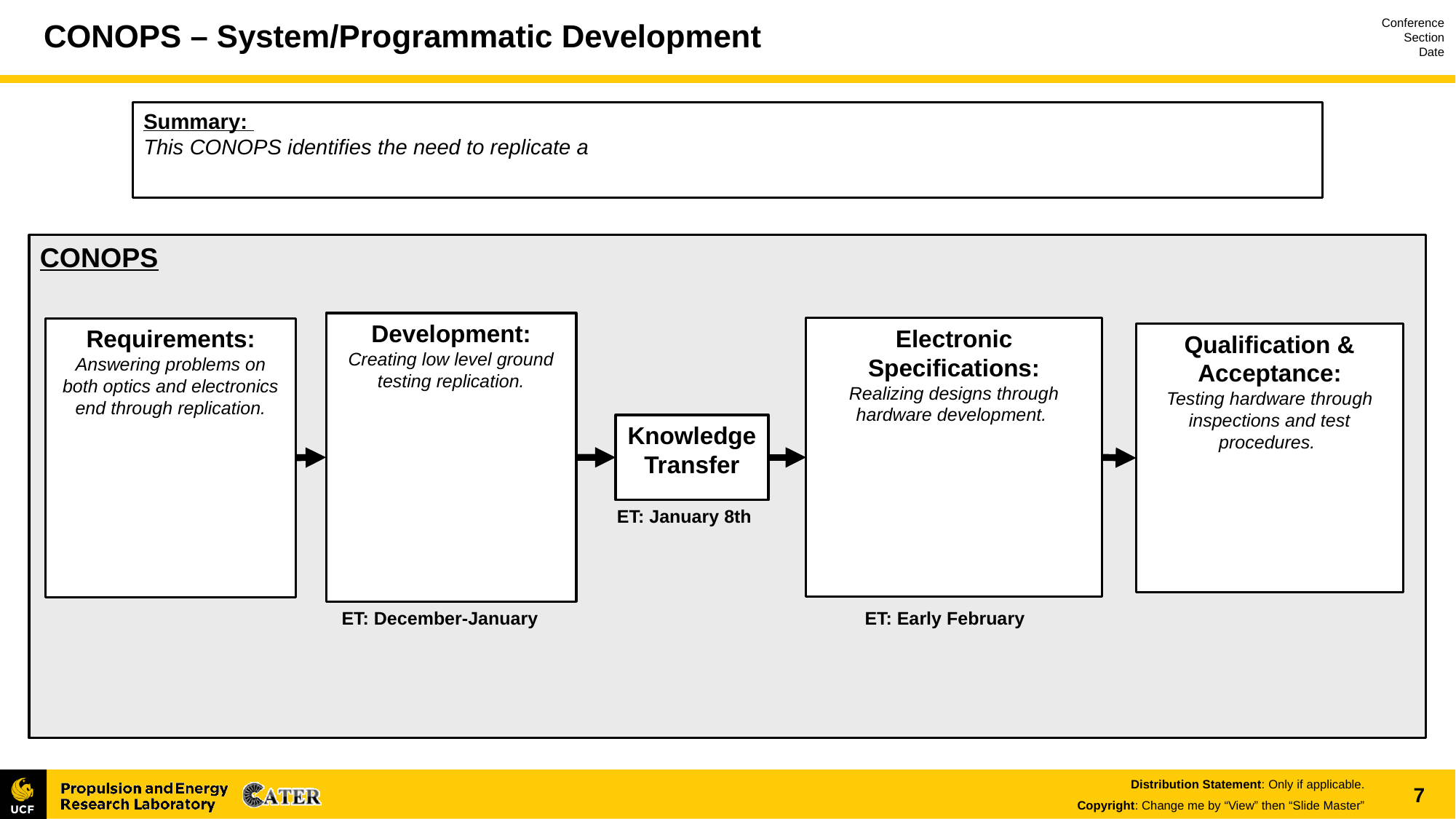

# CONOPS – System/Programmatic Development
Summary:
This CONOPS identifies the need to replicate a
CONOPS
Development:
Creating low level ground testing replication.
Electronic Specifications:
Realizing designs through hardware development.
Requirements:
Answering problems on both optics and electronics end through replication.
Qualification & Acceptance:
Testing hardware through inspections and test procedures.
Knowledge Transfer
ET: January 8th
ET: December-January
ET: Early February